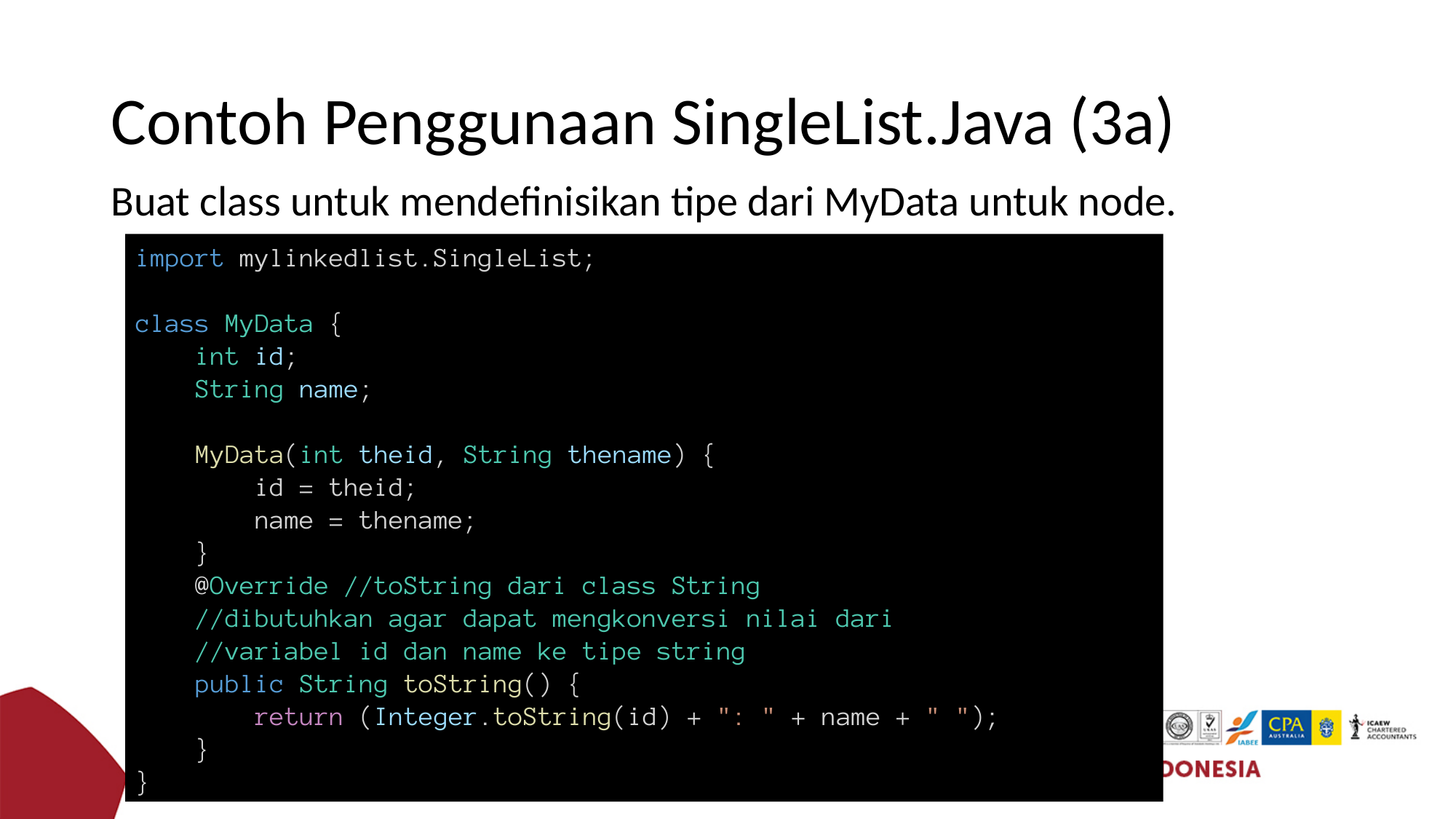

# Contoh Penggunaan SingleList.Java (3a)
Buat class untuk mendefinisikan tipe dari MyData untuk node.
import mylinkedlist.SingleList;
class MyData {
    int id;
    String name;
    MyData(int theid, String thename) {
        id = theid;
        name = thename;
    }
    @Override //toString dari class String
    //dibutuhkan agar dapat mengkonversi nilai dari
    //variabel id dan name ke tipe string
    public String toString() {
        return (Integer.toString(id) + ": " + name + " ");
    }
}